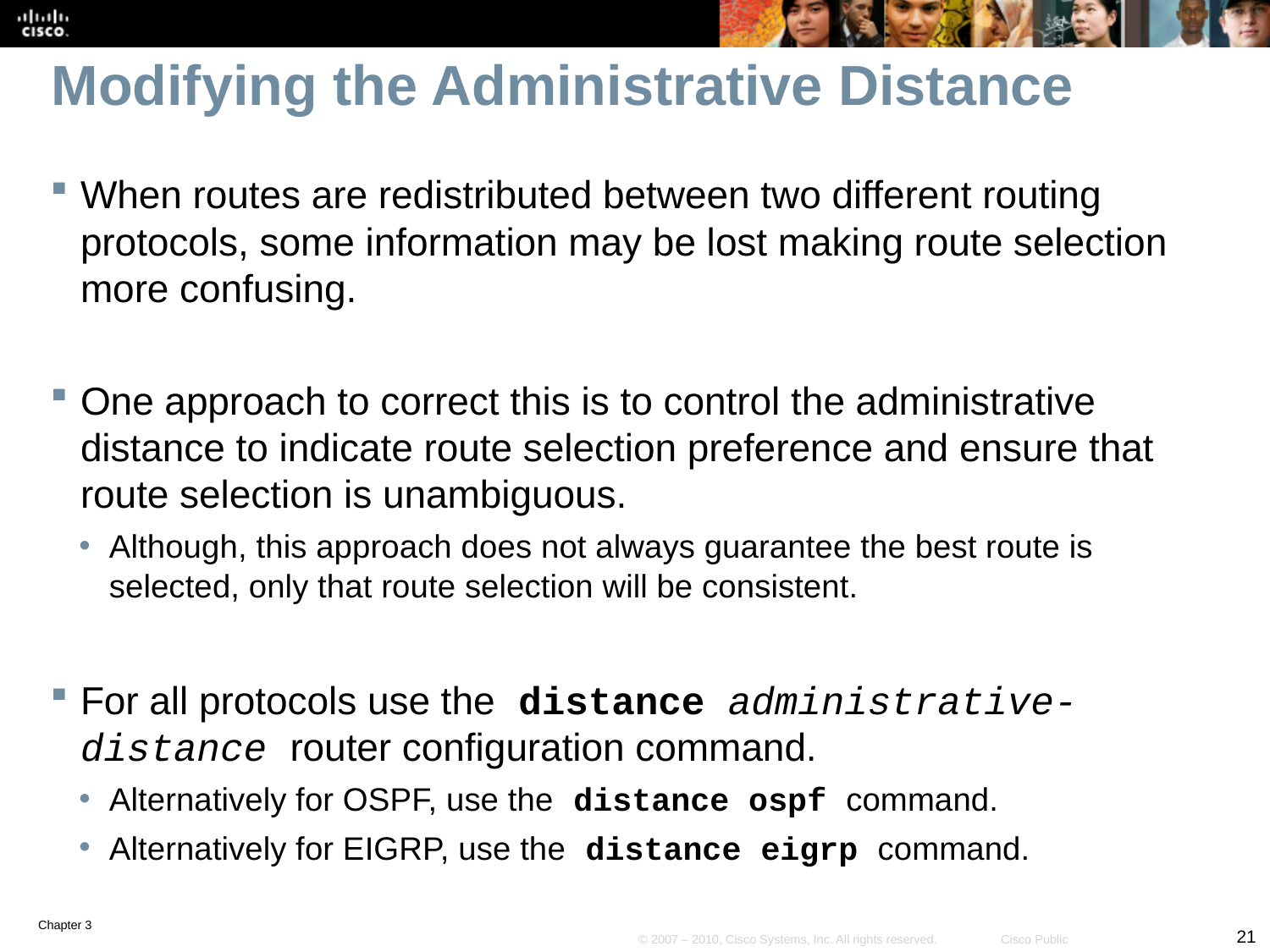

# Modifying the Administrative Distance
When routes are redistributed between two different routing protocols, some information may be lost making route selection more confusing.

One approach to correct this is to control the administrative distance to indicate route selection preference and ensure that route selection is unambiguous.
Although, this approach does not always guarantee the best route is selected, only that route selection will be consistent.

For all protocols use the distance administrative-distance router configuration command.
Alternatively for OSPF, use the distance ospf command.
Alternatively for EIGRP, use the distance eigrp command.